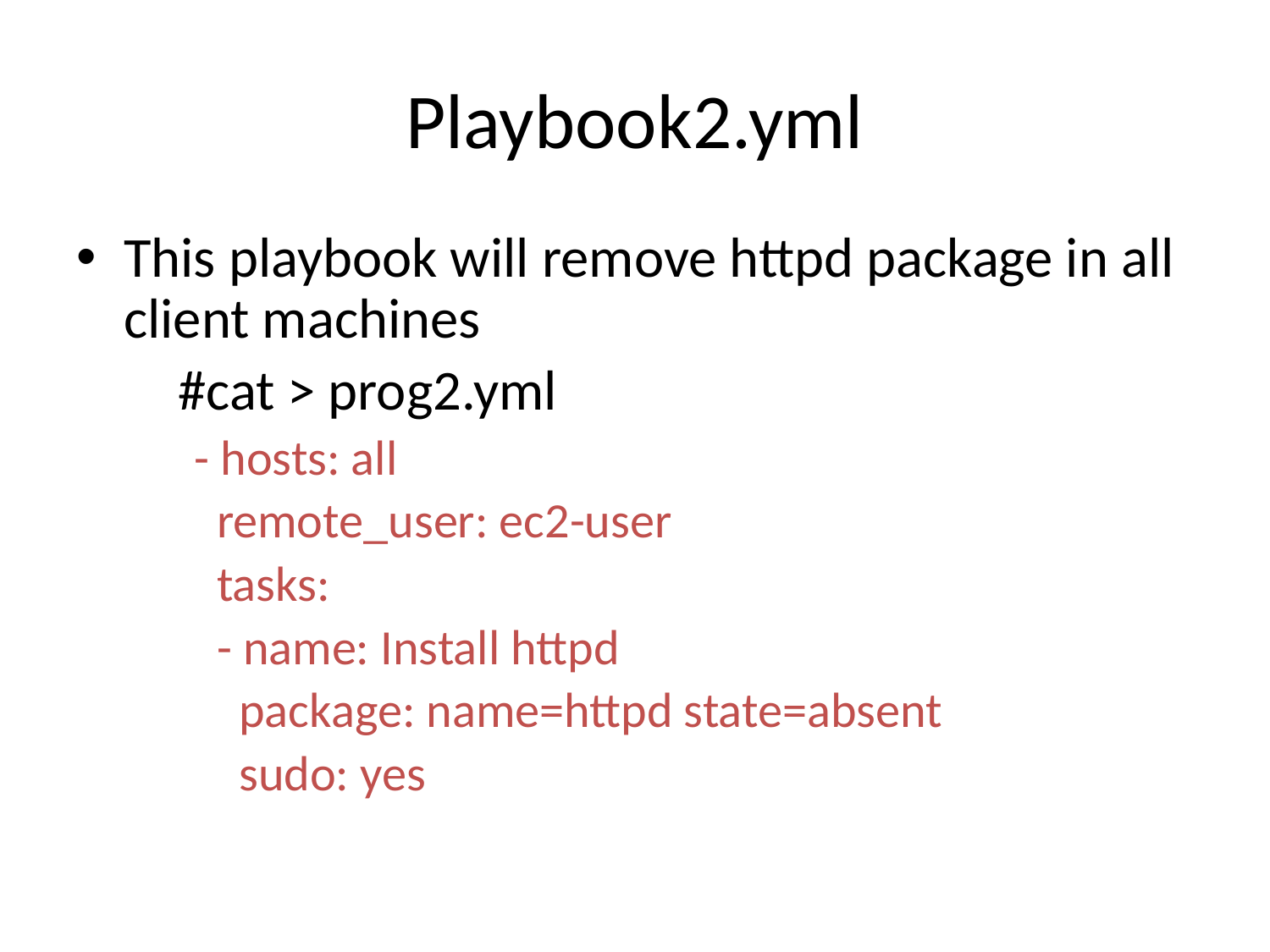

# Playbook2.yml
This playbook will remove httpd package in all client machines
   #cat > prog2.yml
- hosts: all
  remote_user: ec2-user
  tasks:
  - name: Install httpd
    package: name=httpd state=absent
    sudo: yes